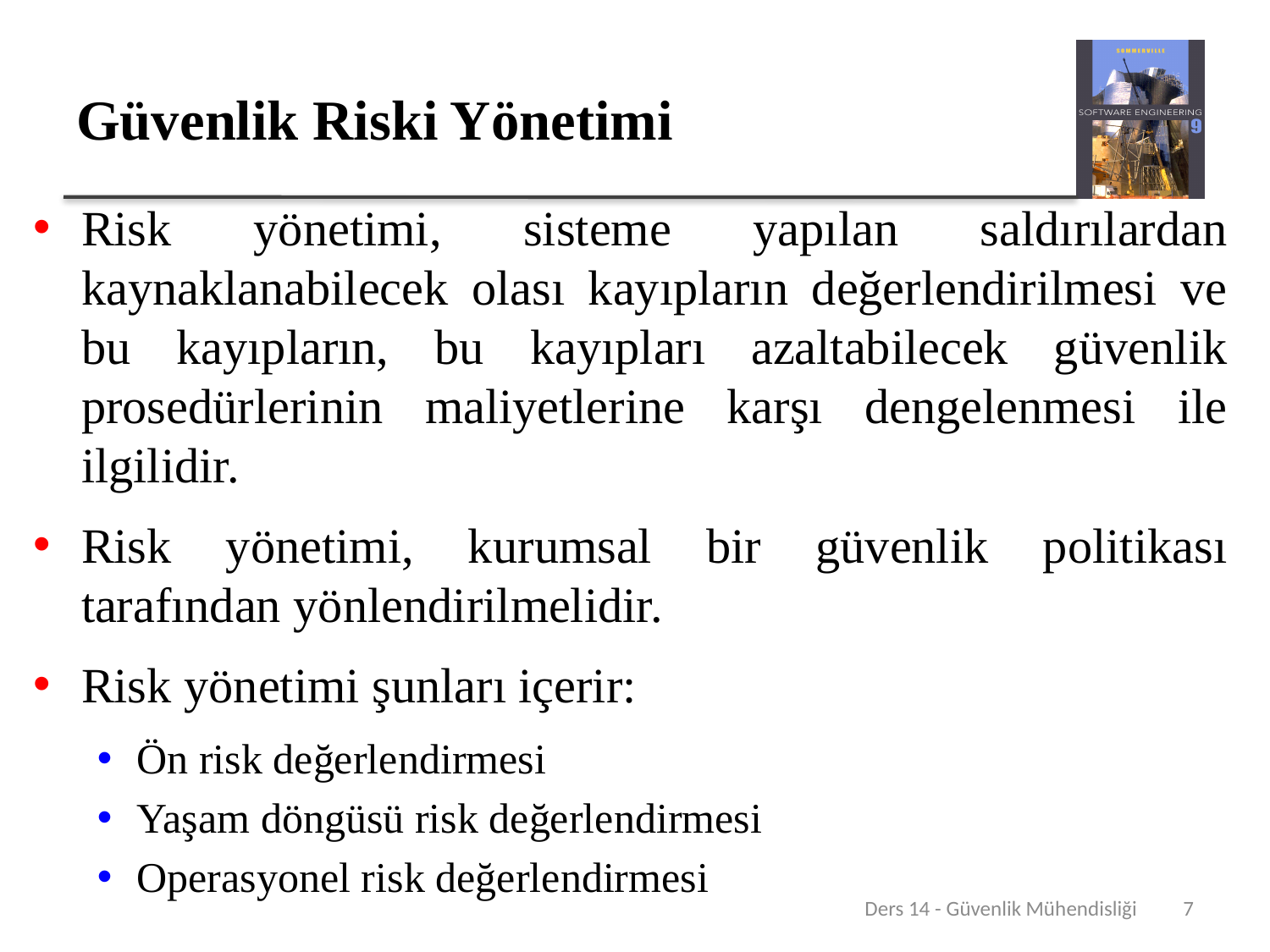

# Güvenlik Riski Yönetimi
Risk yönetimi, sisteme yapılan saldırılardan kaynaklanabilecek olası kayıpların değerlendirilmesi ve bu kayıpların, bu kayıpları azaltabilecek güvenlik prosedürlerinin maliyetlerine karşı dengelenmesi ile ilgilidir.
Risk yönetimi, kurumsal bir güvenlik politikası tarafından yönlendirilmelidir.
Risk yönetimi şunları içerir:
Ön risk değerlendirmesi
Yaşam döngüsü risk değerlendirmesi
Operasyonel risk değerlendirmesi
Ders 14 - Güvenlik Mühendisliği
7